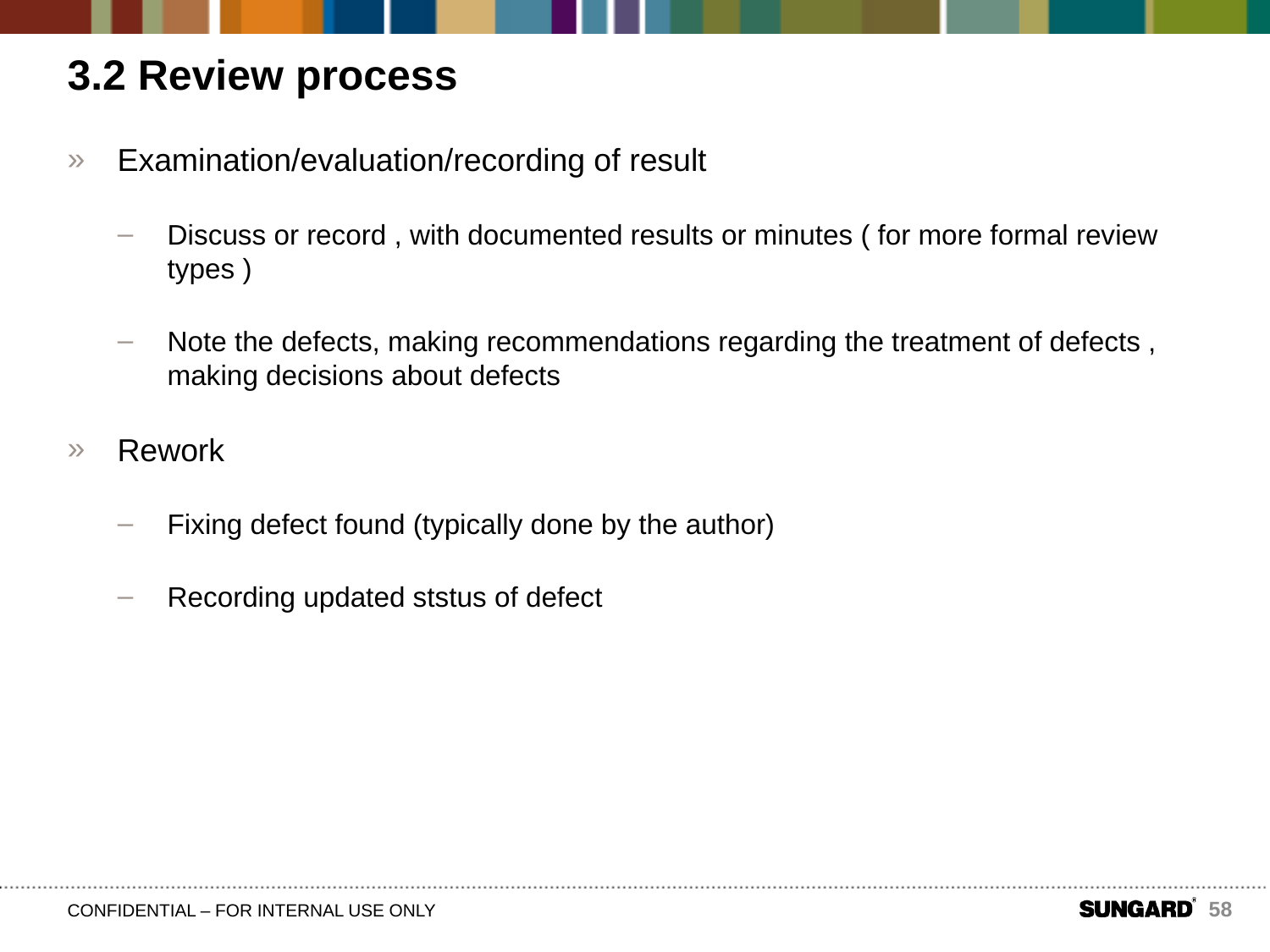

# 3.2 Review process
Examination/evaluation/recording of result
Discuss or record , with documented results or minutes ( for more formal review types )
Note the defects, making recommendations regarding the treatment of defects , making decisions about defects
Rework
Fixing defect found (typically done by the author)
Recording updated ststus of defect
58